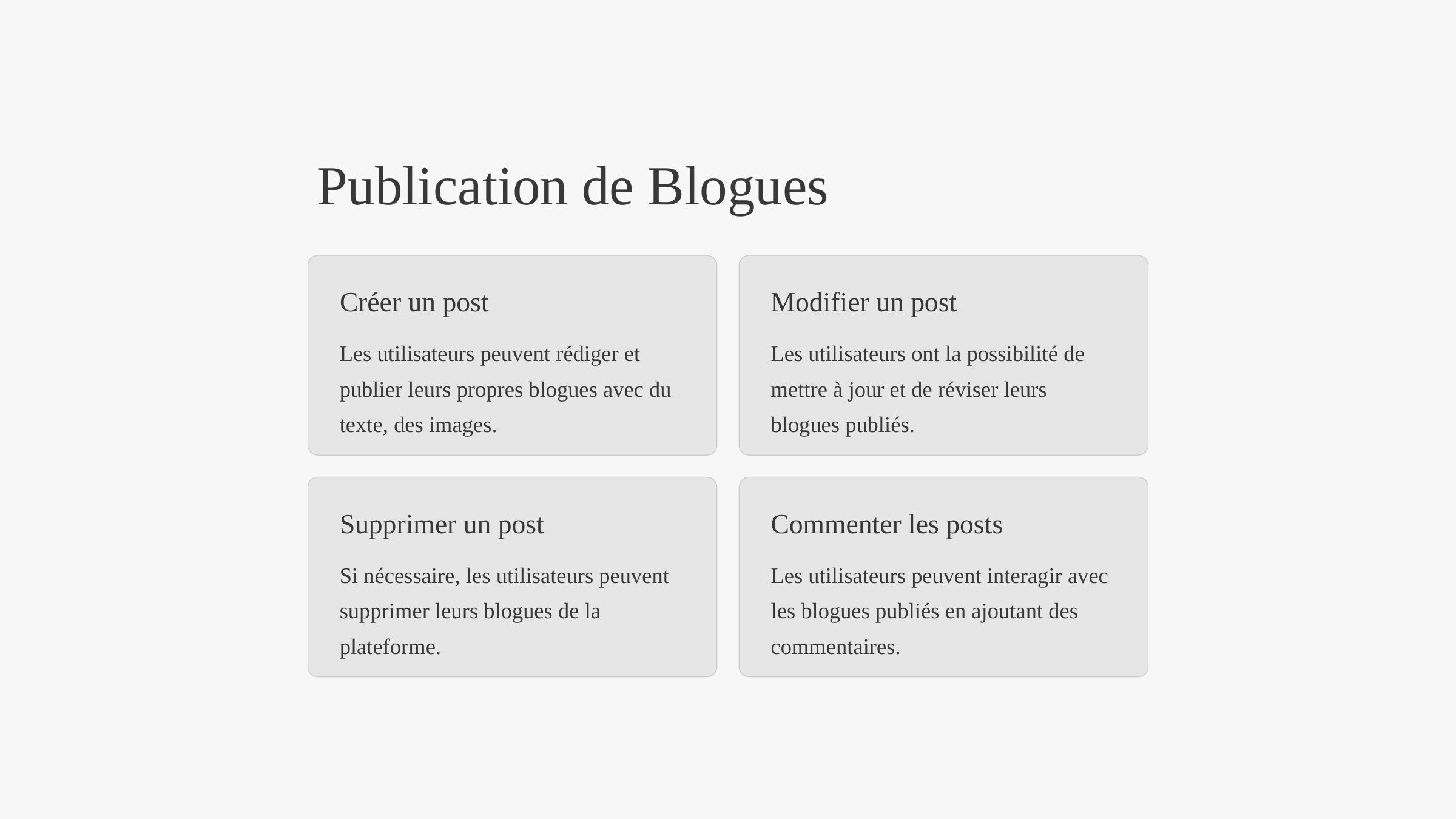

Publication de Blogues

Créer un post
Modifier un post
Les utilisateurs peuvent rédiger et publier leurs propres blogues avec du texte, des images.
Les utilisateurs ont la possibilité de mettre à jour et de réviser leurs blogues publiés.

Supprimer un post
Commenter les posts
Si nécessaire, les utilisateurs peuvent supprimer leurs blogues de la plateforme.
Les utilisateurs peuvent interagir avec les blogues publiés en ajoutant des commentaires.